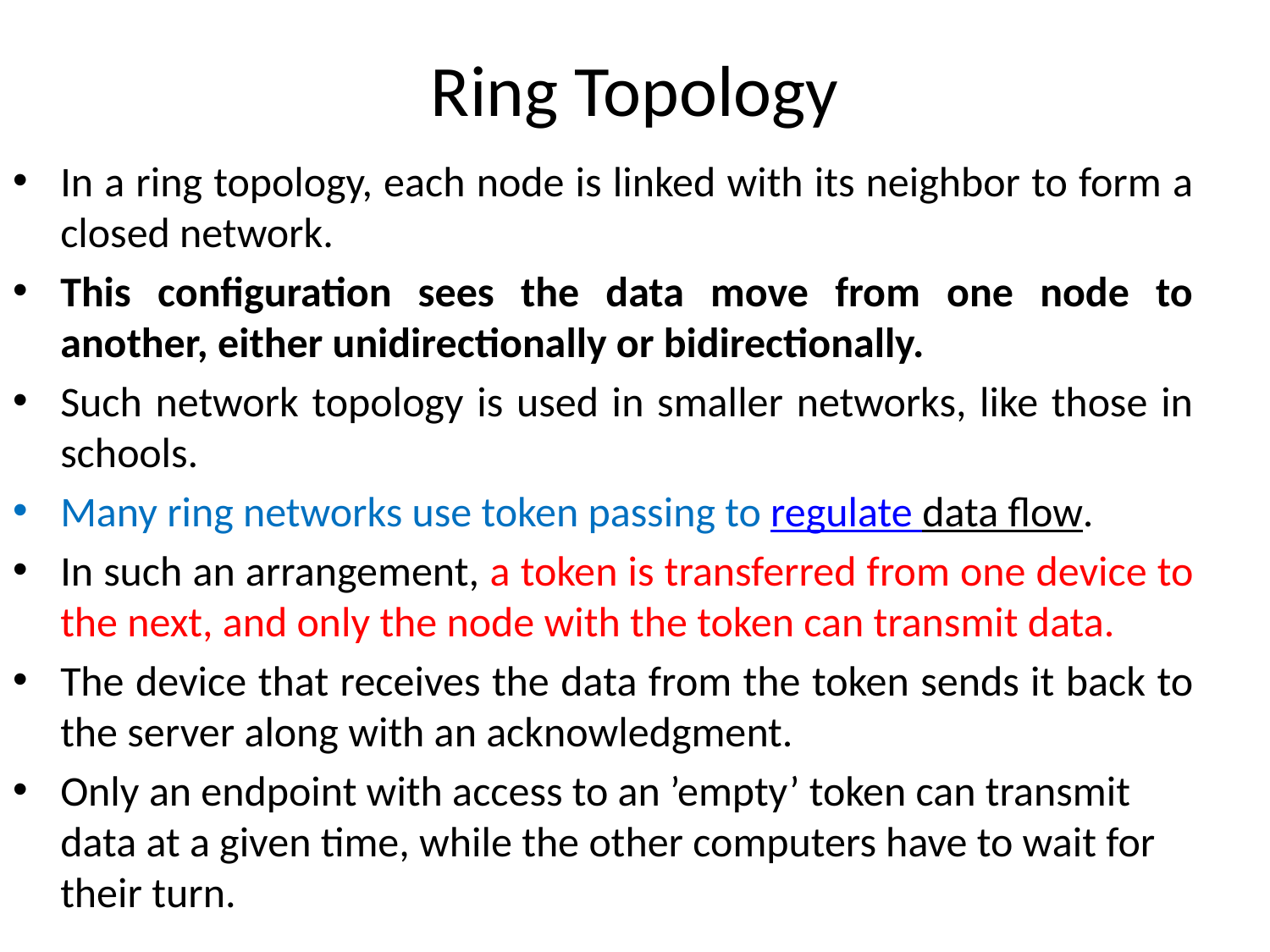

# Ring Topology
In a ring topology, each node is linked with its neighbor to form a closed network.
This configuration sees the data move from one node to another, either unidirectionally or bidirectionally.
Such network topology is used in smaller networks, like those in schools.
Many ring networks use token passing to regulate data flow.
In such an arrangement, a token is transferred from one device to the next, and only the node with the token can transmit data.
The device that receives the data from the token sends it back to the server along with an acknowledgment.
Only an endpoint with access to an ’empty’ token can transmit data at a given time, while the other computers have to wait for their turn.